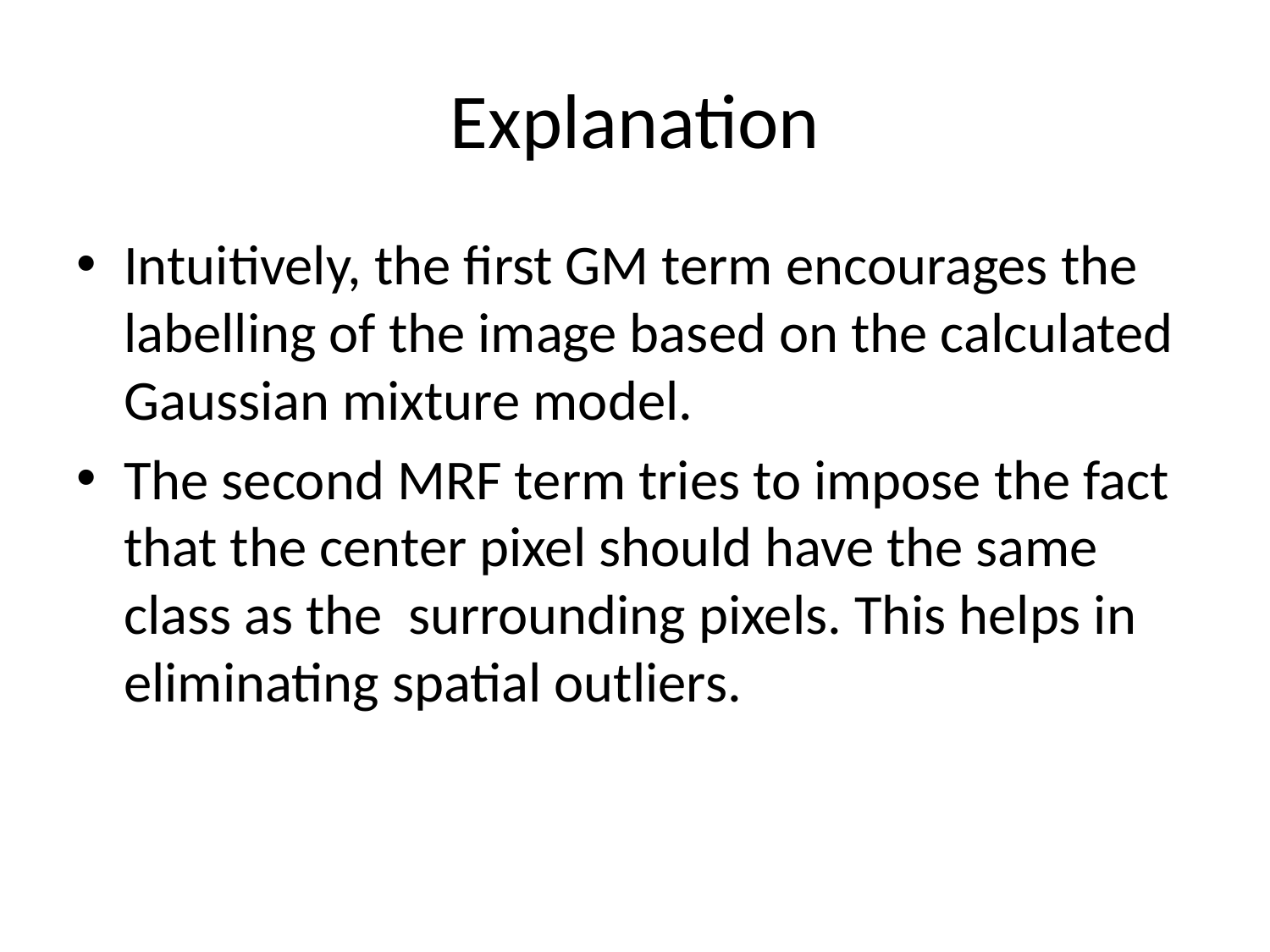

# Explanation
Intuitively, the first GM term encourages the labelling of the image based on the calculated Gaussian mixture model.
The second MRF term tries to impose the fact that the center pixel should have the same class as the  surrounding pixels. This helps in eliminating spatial outliers.